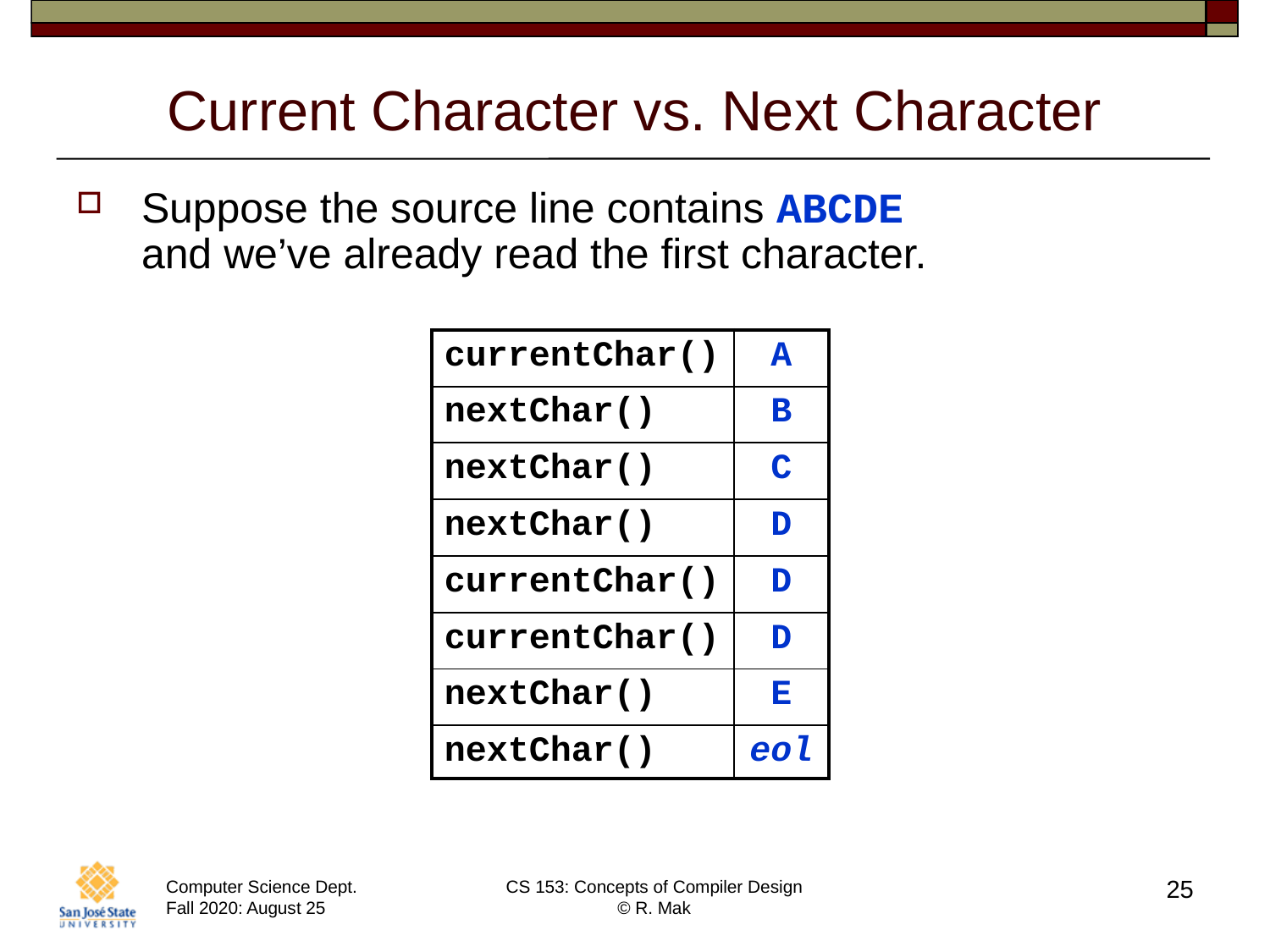

# Current Character vs. Next Character
Suppose the source line contains ABCDE
and we’ve already read the first character.
| currentChar() | A |
| --- | --- |
| nextChar() | B |
| nextChar() | C |
| nextChar() | D |
| currentChar() | D |
| currentChar() | D |
| nextChar() | E |
| nextChar() | eol |
25